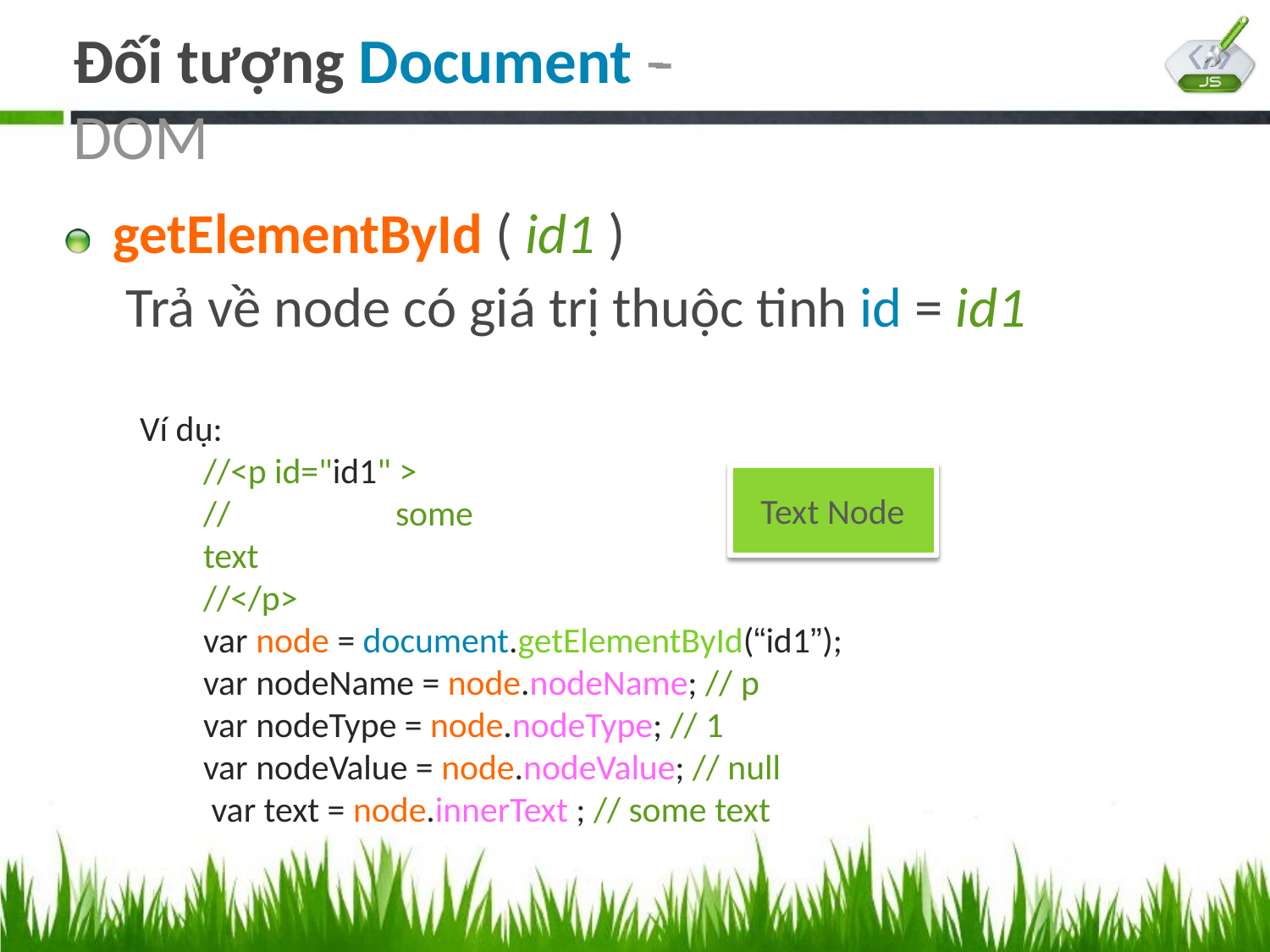

# Đối tượng Document -­‐ DOM
getElementById ( id1 )
Trả về node có giá trị thuộc tinh id = id1

Ví dụ:
//<p id="id1" >
//	some text
//</p>

Text Node
var node = document.getElementById(“id1”);  var nodeName = node.nodeName; // p
var nodeType = node.nodeType; // 1
var nodeValue = node.nodeValue; // null  var text = node.innerText ; // some text